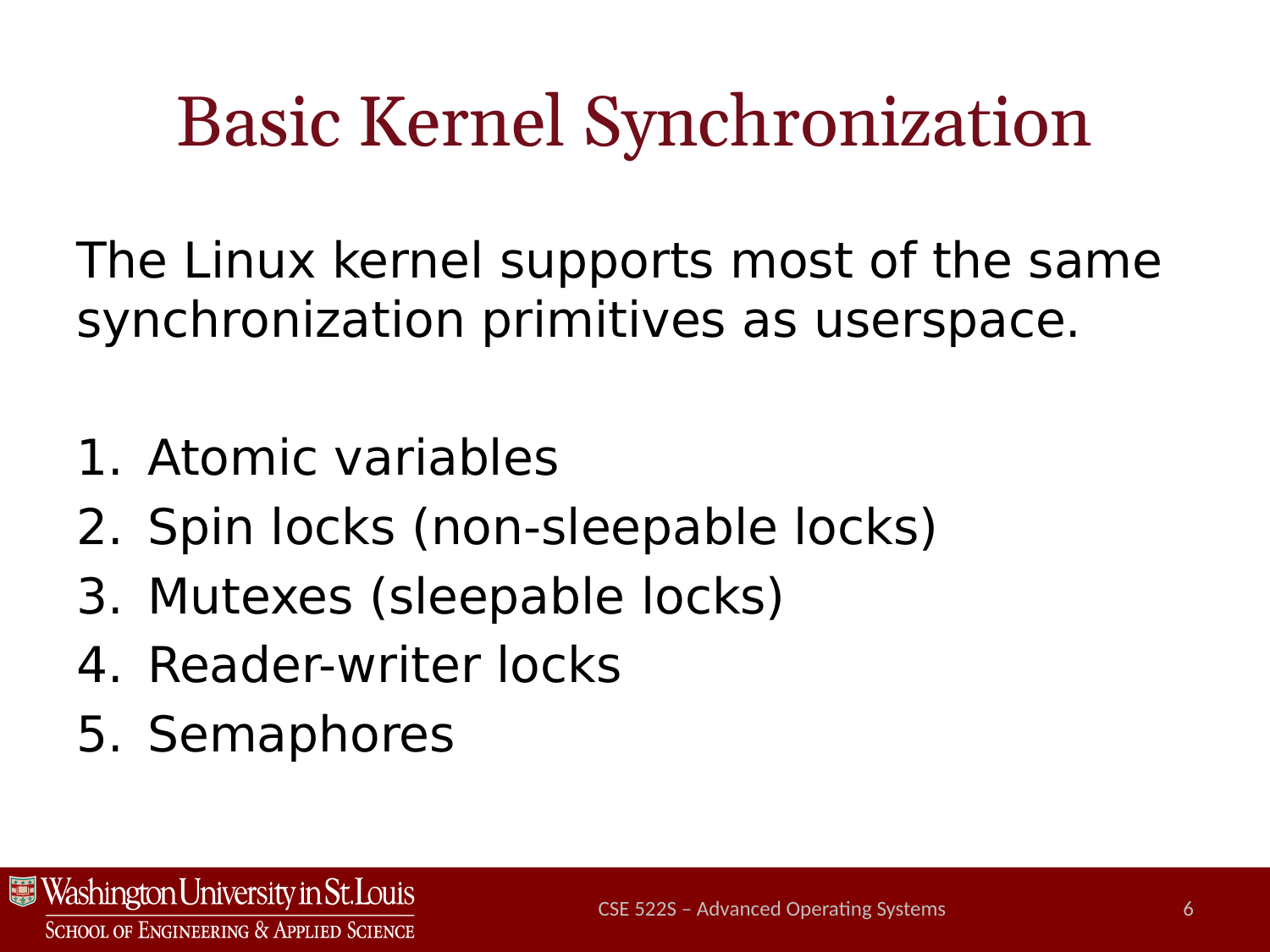

# Basic Kernel Synchronization
The Linux kernel supports most of the same synchronization primitives as userspace.

Atomic variables
Spin locks (non-sleepable locks)
Mutexes (sleepable locks)
Reader-writer locks
Semaphores
CSE 522S – Advanced Operating Systems
6